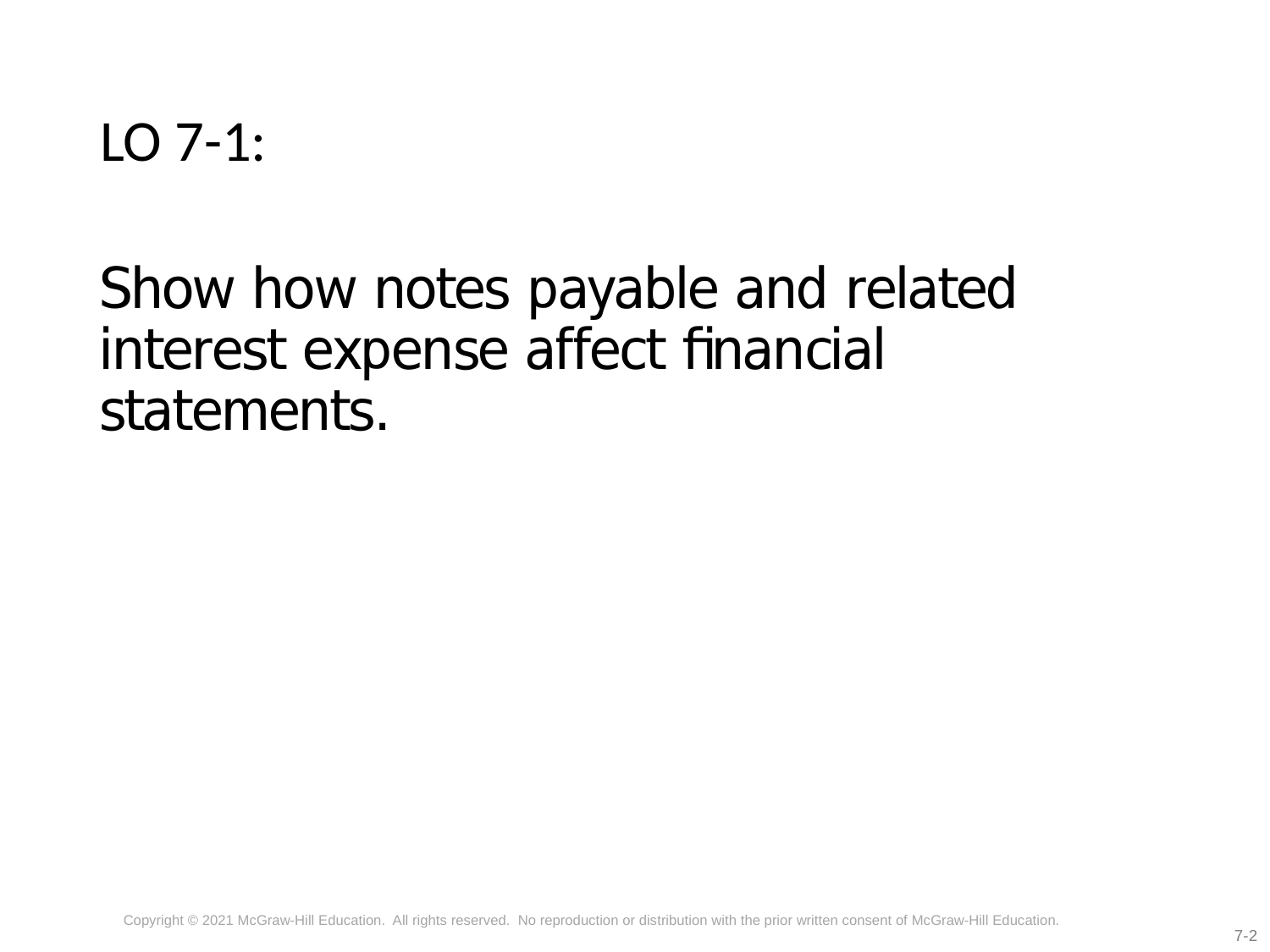

# LO 7-1:

Show how notes payable and related interest expense affect financial statements.